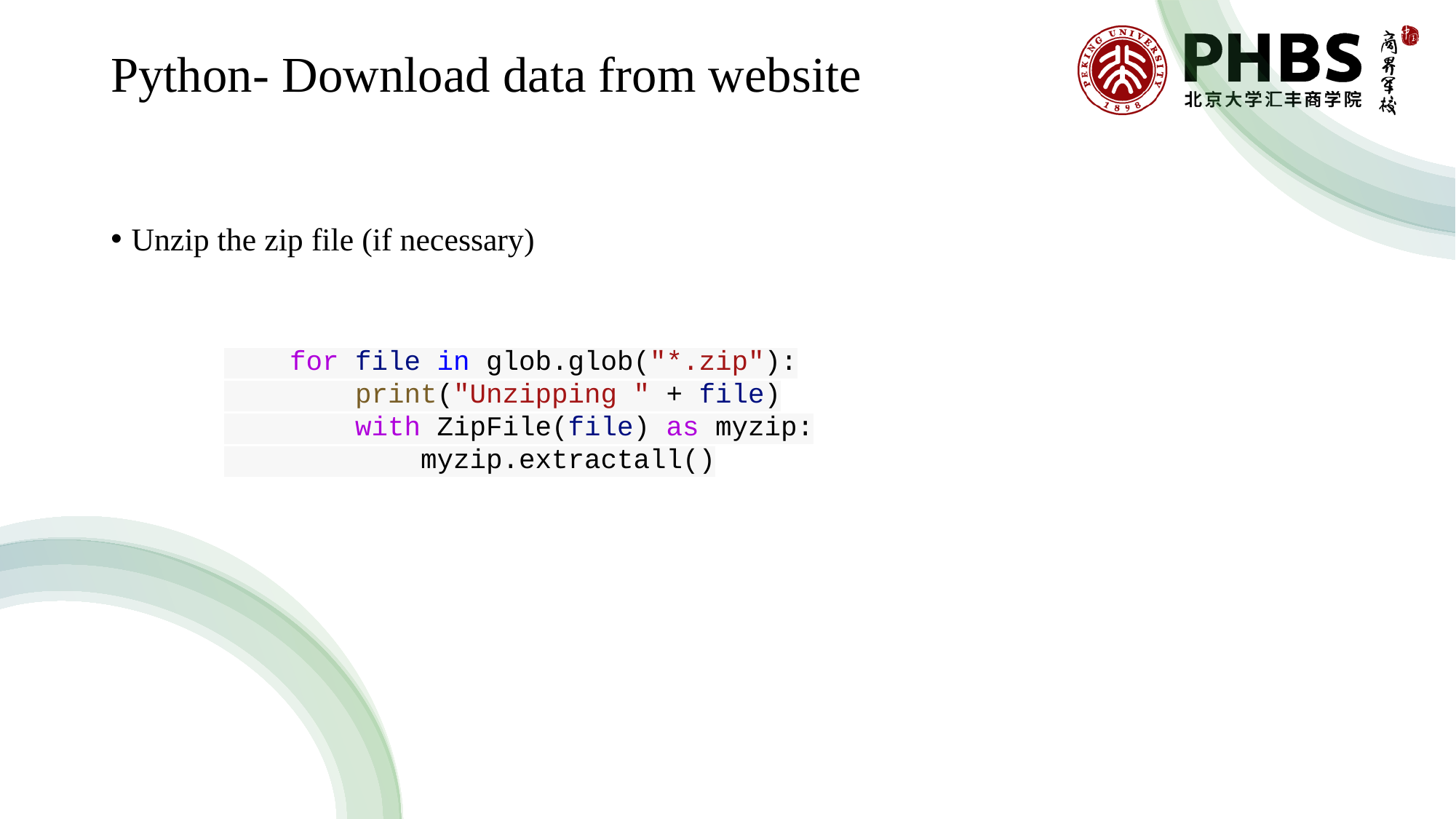

# Python- Download data from website
Unzip the zip file (if necessary)
    for file in glob.glob("*.zip"):
        print("Unzipping " + file)
        with ZipFile(file) as myzip:
            myzip.extractall()